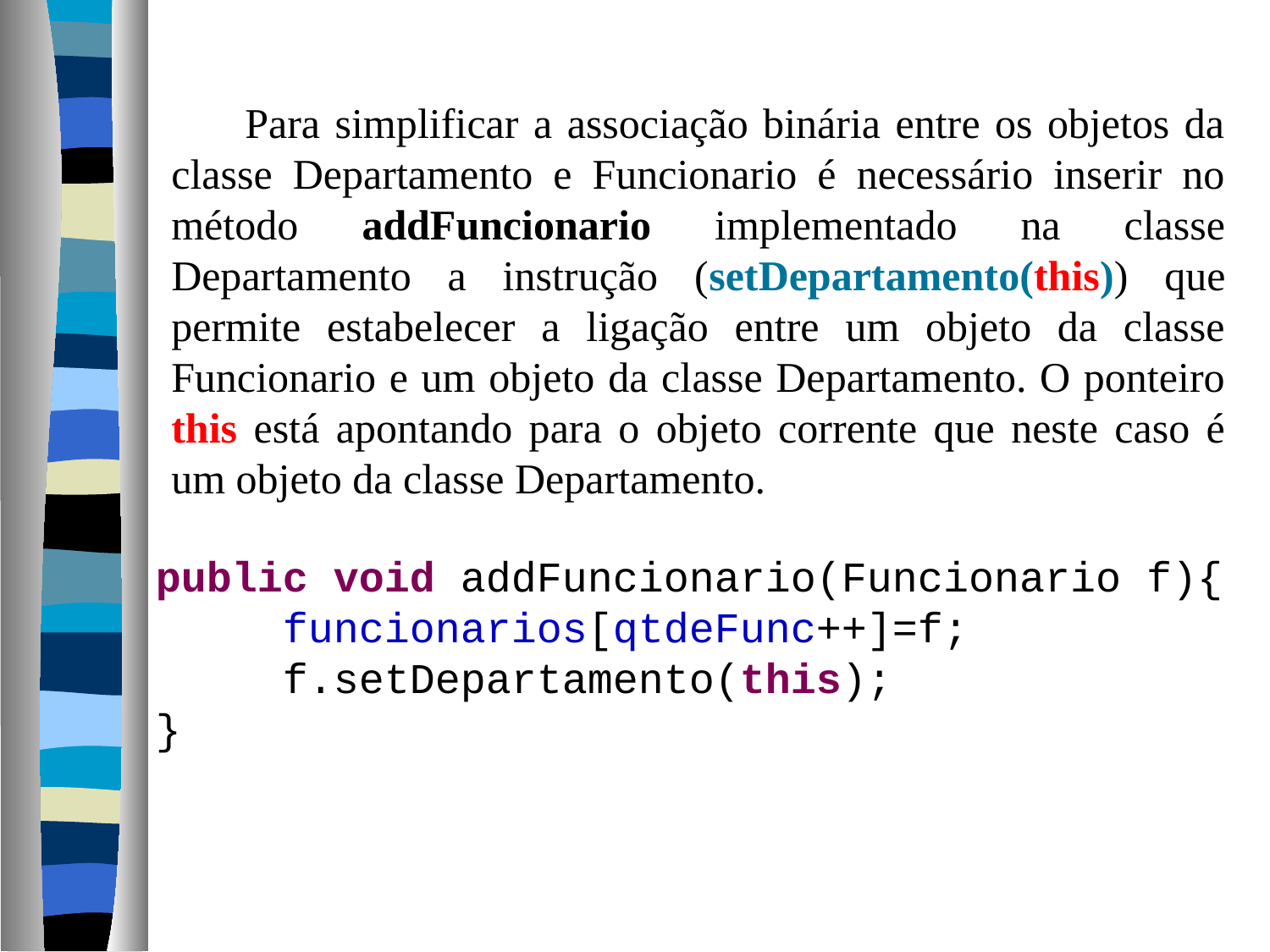

Para simplificar a associação binária entre os objetos da classe Departamento e Funcionario é necessário inserir no método addFuncionario implementado na classe Departamento a instrução (setDepartamento(this)) que permite estabelecer a ligação entre um objeto da classe Funcionario e um objeto da classe Departamento. O ponteiro this está apontando para o objeto corrente que neste caso é um objeto da classe Departamento.
public void addFuncionario(Funcionario f){
    	funcionarios[qtdeFunc++]=f;
    	f.setDepartamento(this);
}